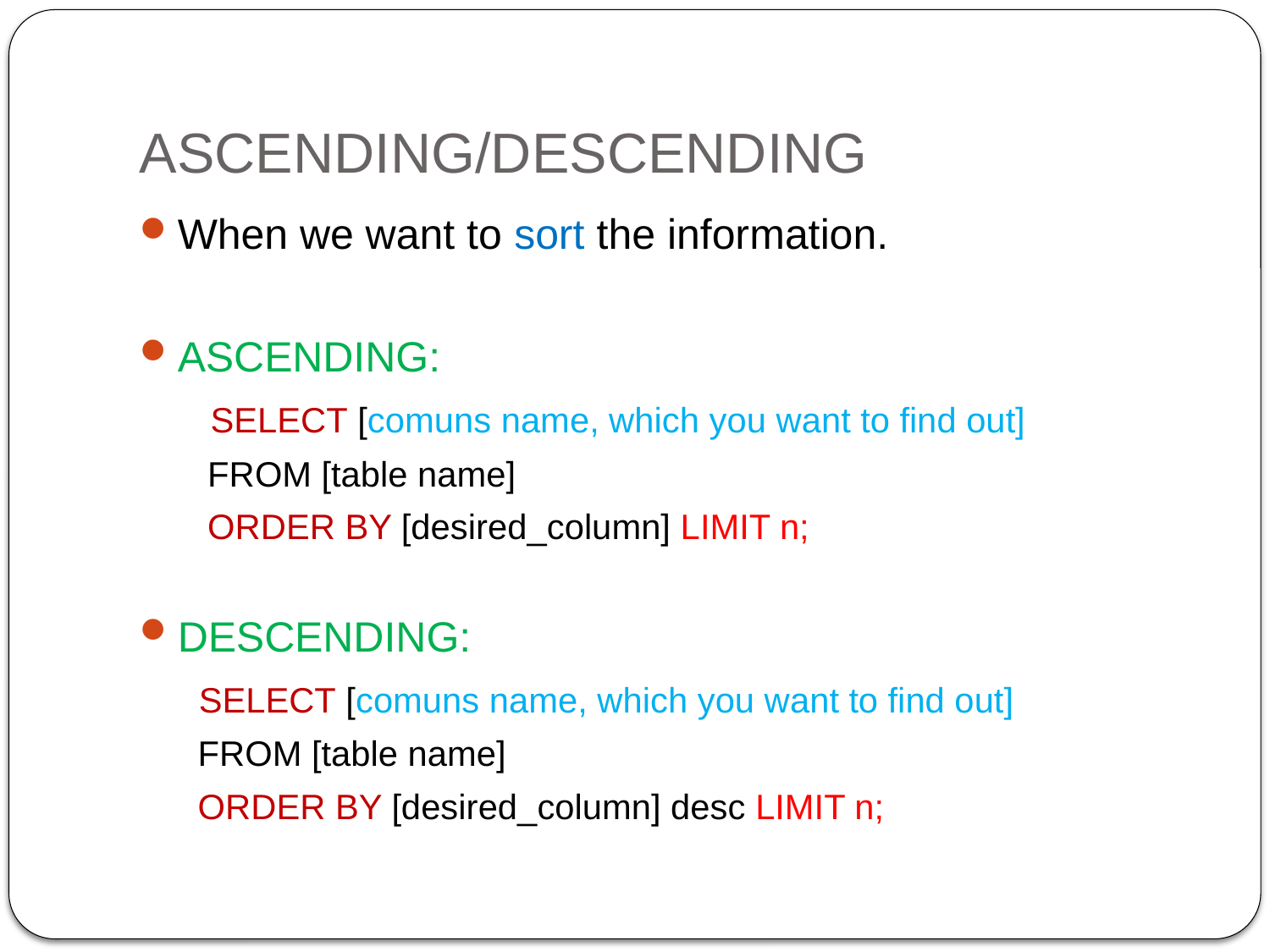

# ASCENDING/DESCENDING
When we want to sort the information.

ASCENDING:
      SELECT [comuns name, which you want to find out]
       FROM [table name]
       ORDER BY [desired_column] LIMIT n;

DESCENDING:
     SELECT [comuns name, which you want to find out]
      FROM [table name]
      ORDER BY [desired_column] desc LIMIT n;